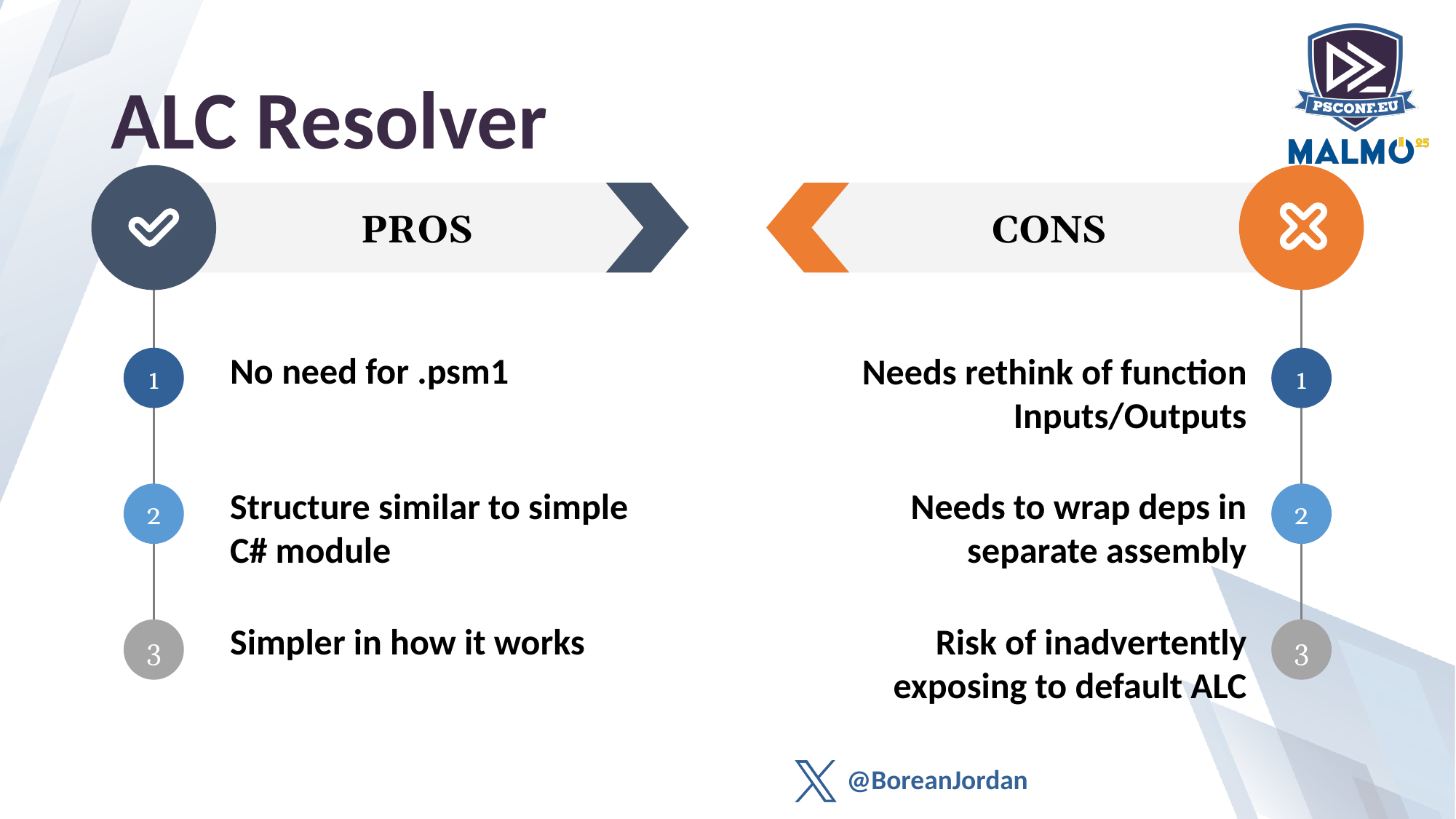

ALC Resolver

PROS

CONS

1
No need for .psm1
1
Needs rethink of function Inputs/Outputs
Structure similar to simple C# module
Needs to wrap deps in separate assembly
2
2
Simpler in how it works
Risk of inadvertently exposing to default ALC
3
3